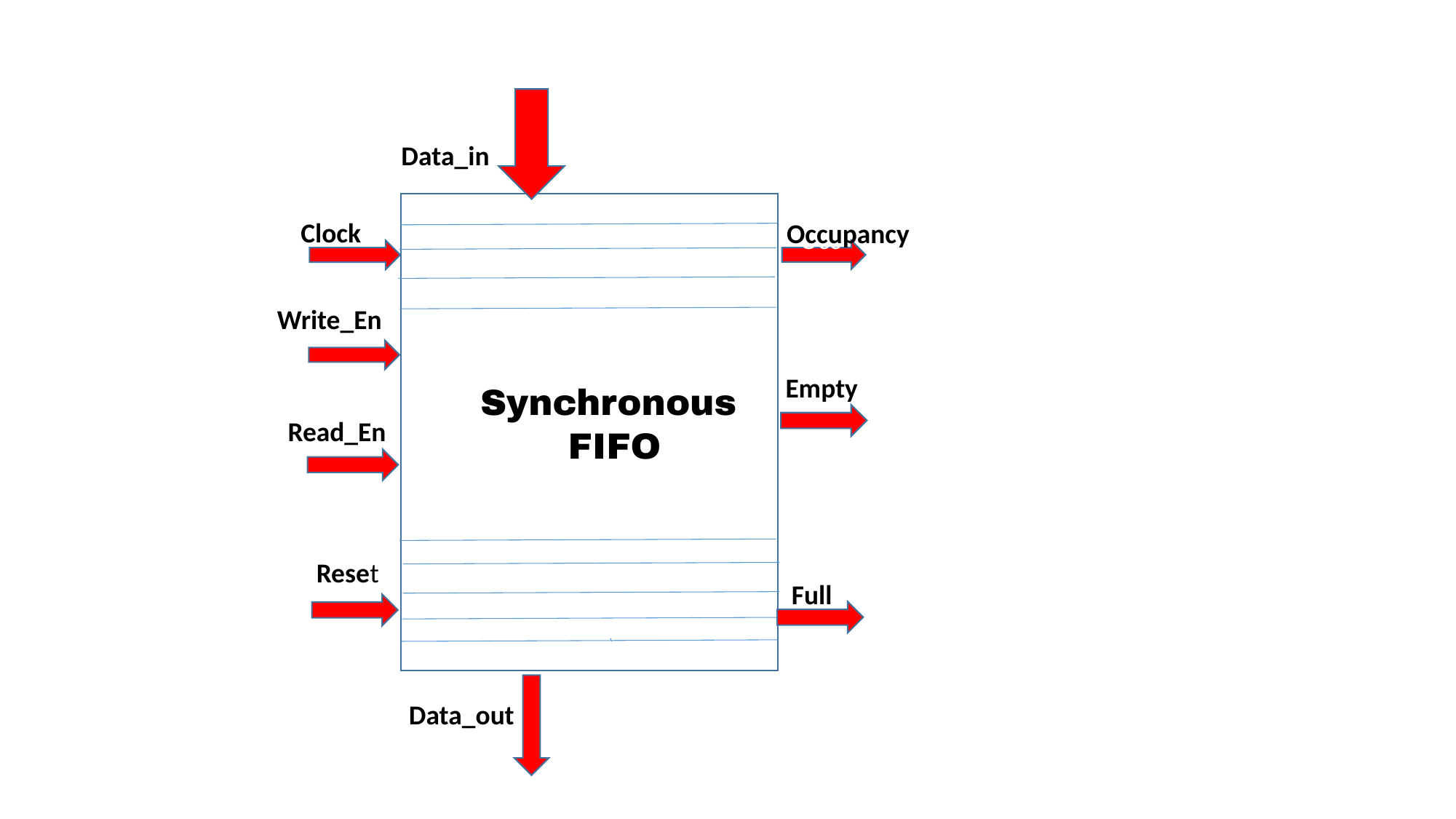

WFla
                        Data_in

Occupancy
Clock

Occuoa
    Write_En

Empty
Synchronous  FIFO

Read_En

Reset
Full

Data_out